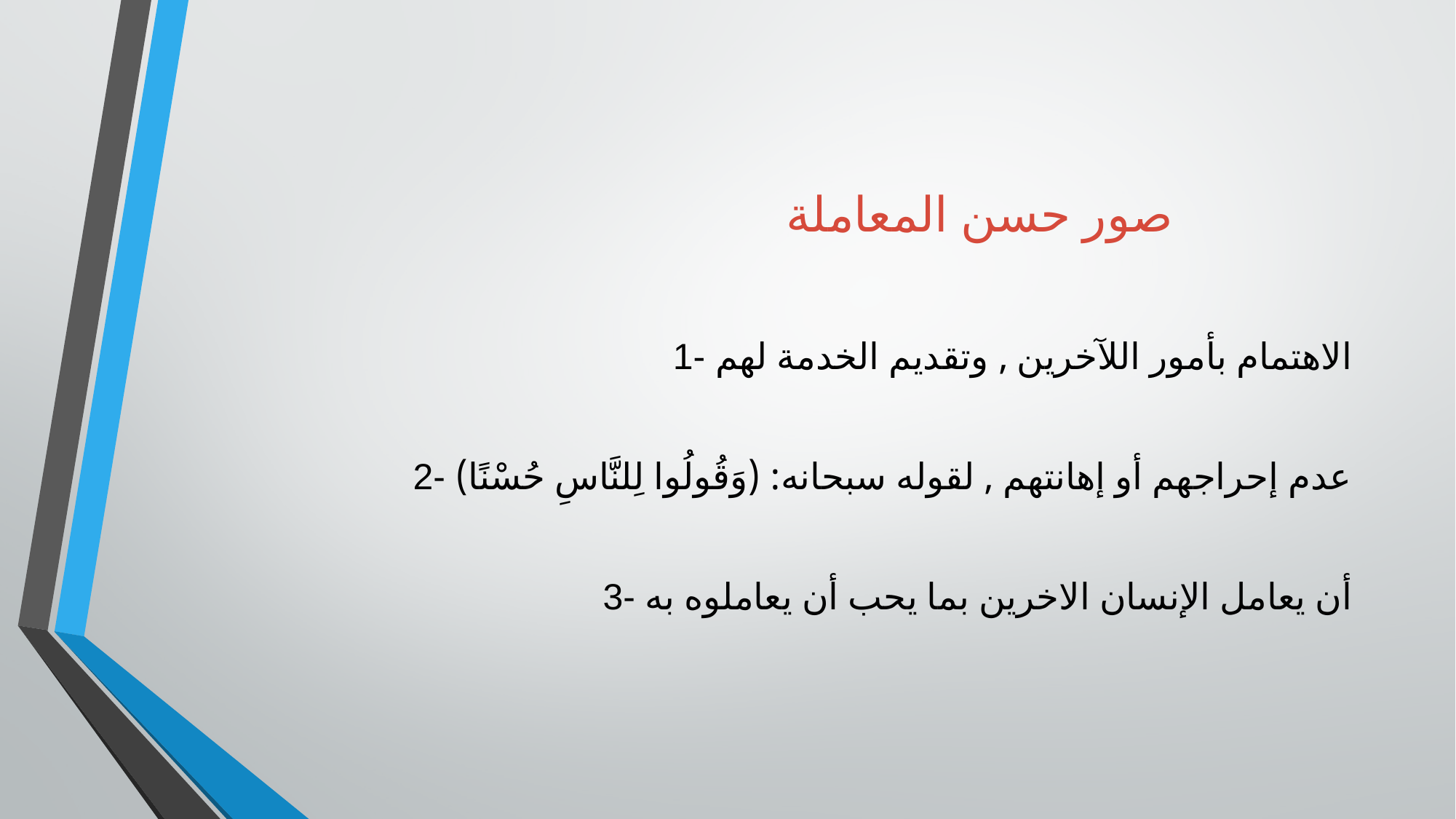

# صور حسن المعاملة
1- الاهتمام بأمور اللآخرين , وتقديم الخدمة لهم

2- عدم إحراجهم أو إهانتهم , لقوله سبحانه: (وَقُولُوا لِلنَّاسِ حُسْنًا)

3- أن يعامل الإنسان الاخرين بما يحب أن يعاملوه به